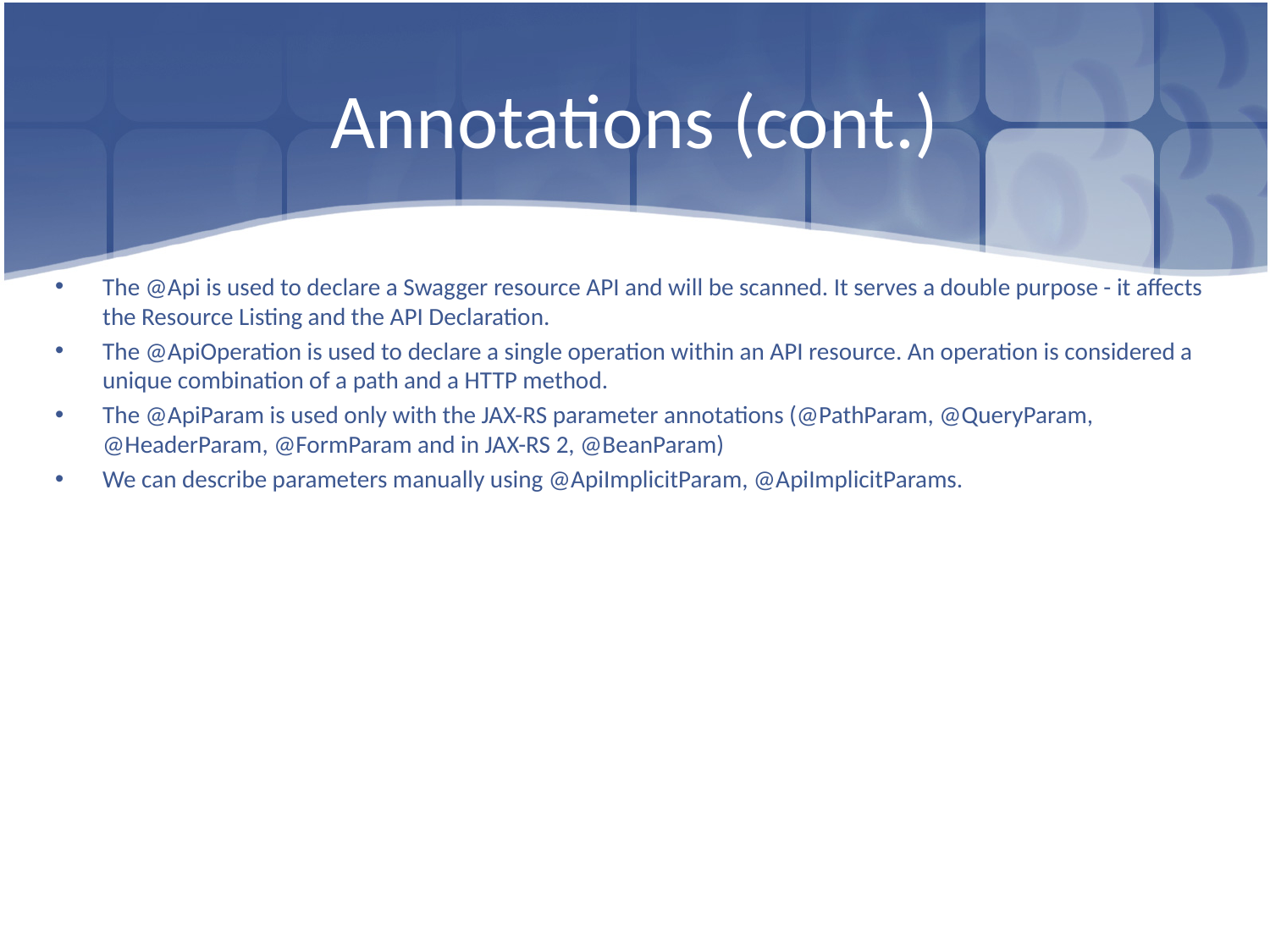

# Annotations (cont.)
The @Api is used to declare a Swagger resource API and will be scanned. It serves a double purpose - it affects the Resource Listing and the API Declaration.
The @ApiOperation is used to declare a single operation within an API resource. An operation is considered a unique combination of a path and a HTTP method.
The @ApiParam is used only with the JAX-RS parameter annotations (@PathParam, @QueryParam, @HeaderParam, @FormParam and in JAX-RS 2, @BeanParam)
We can describe parameters manually using @ApiImplicitParam, @ApiImplicitParams.